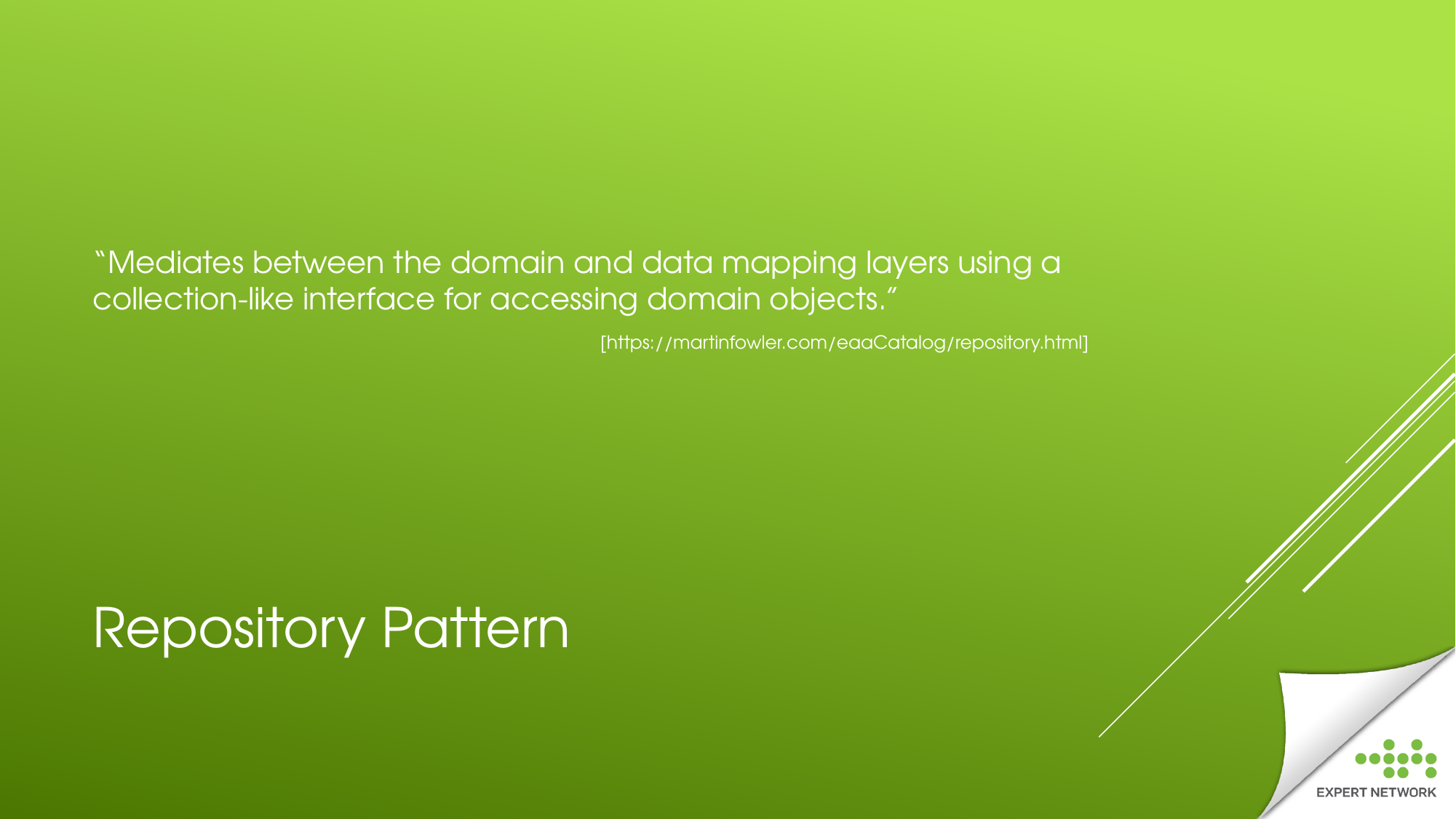

“Mediates between the domain and data mapping layers using a collection-like interface for accessing domain objects.”
[https://martinfowler.com/eaaCatalog/repository.html]
# Repository Pattern